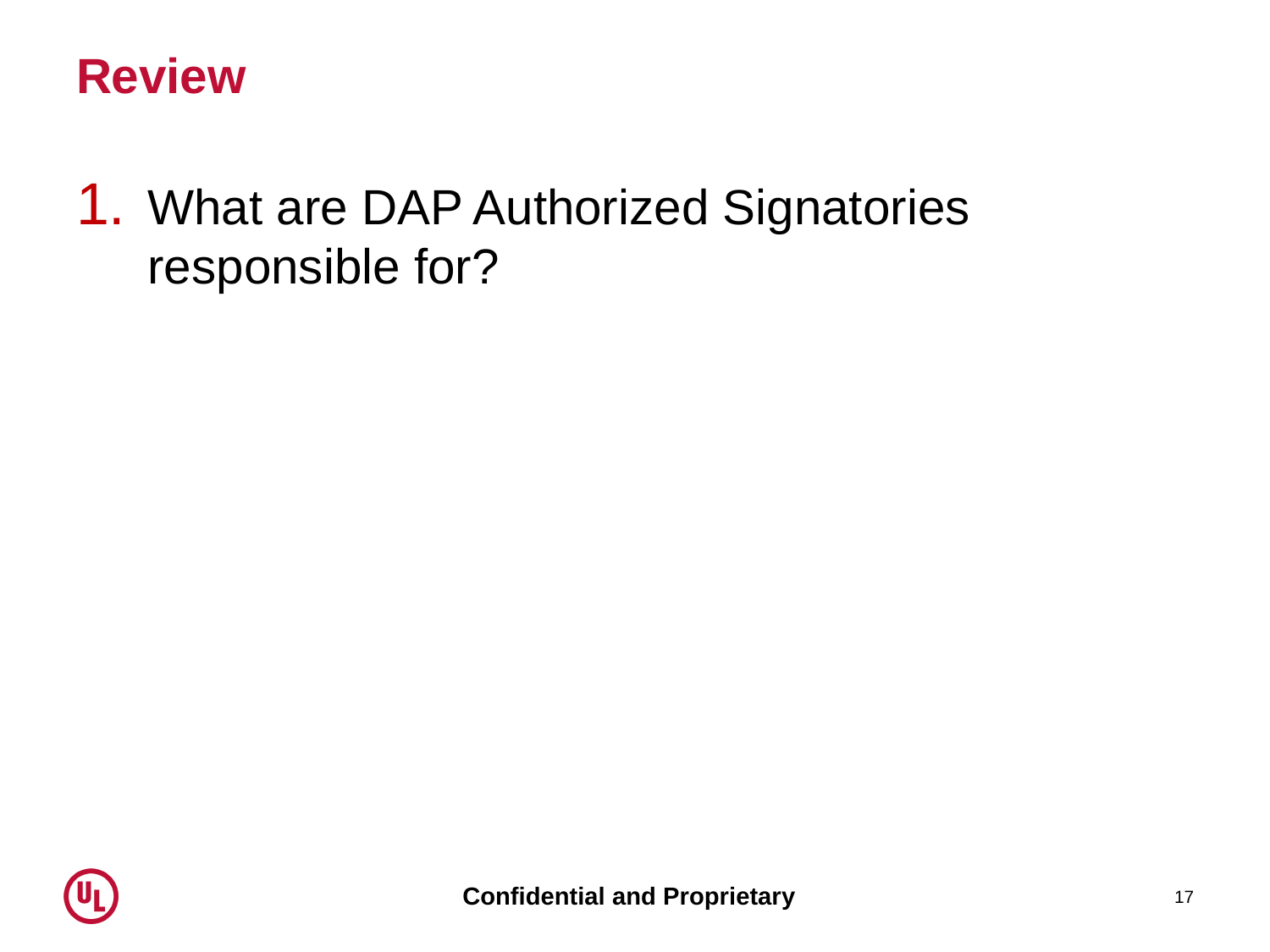

# Review
What are DAP Authorized Signatories responsible for?

17